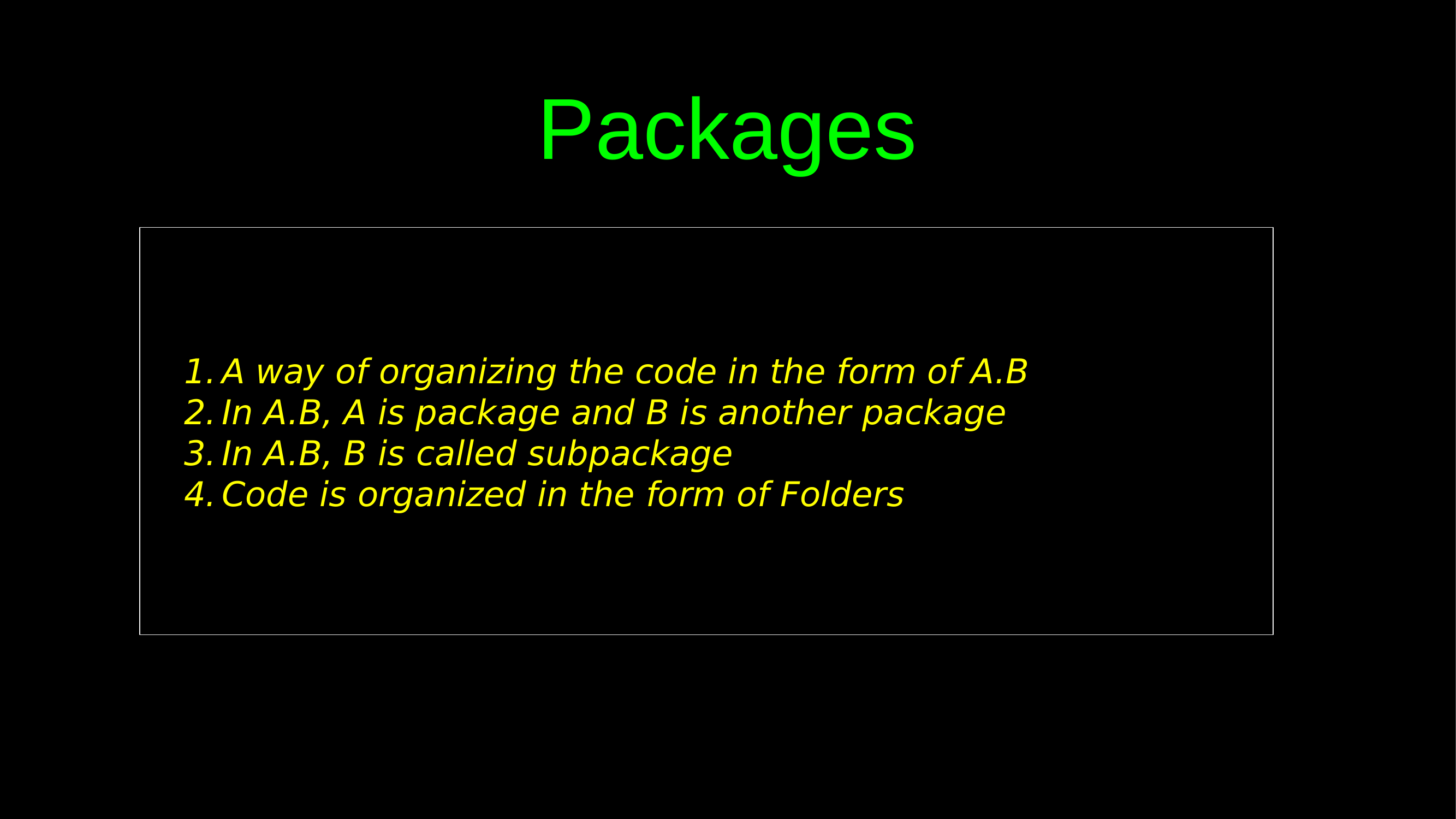

# Packages
A way of organizing the code in the form of A.B
In A.B, A is package and B is another package
In A.B, B is called subpackage
Code is organized in the form of Folders